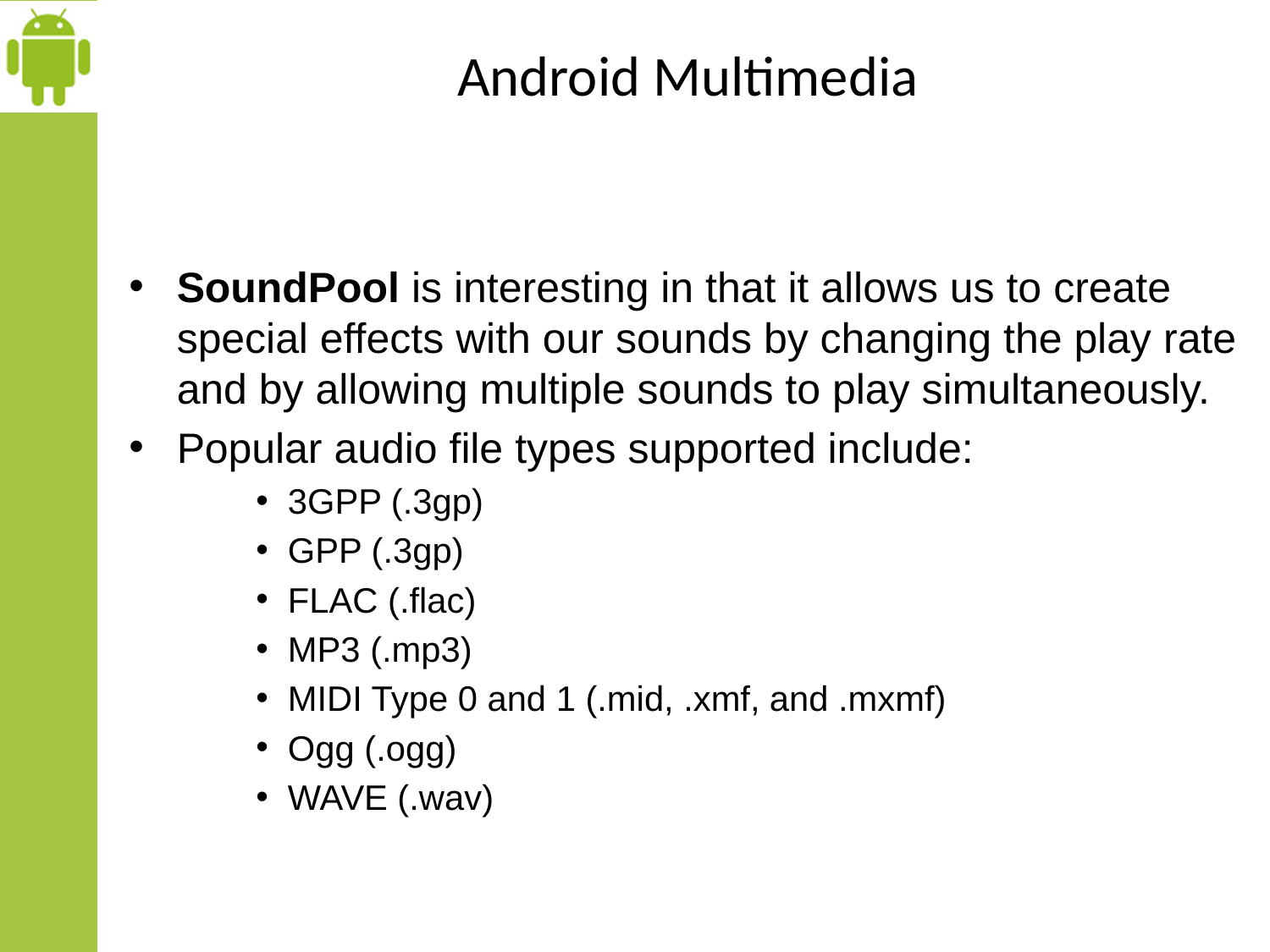

# Android Multimedia
SoundPool is interesting in that it allows us to create special effects with our sounds by changing the play rate and by allowing multiple sounds to play simultaneously.
Popular audio file types supported include:
3GPP (.3gp)
GPP (.3gp)
FLAC (.flac)
MP3 (.mp3)
MIDI Type 0 and 1 (.mid, .xmf, and .mxmf)
Ogg (.ogg)
WAVE (.wav)